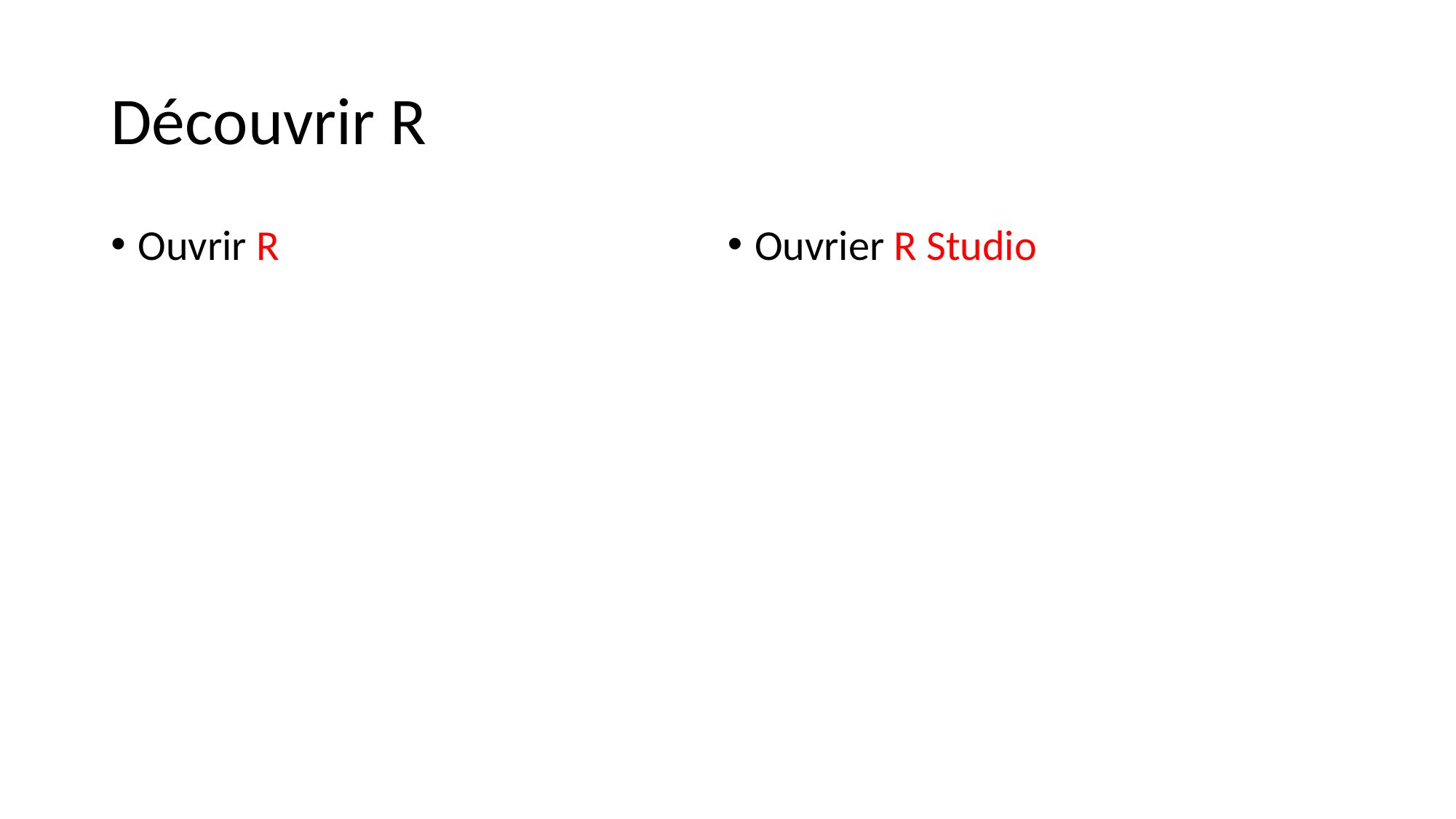

# Découvrir R
Ouvrir R

Ouvrier R Studio